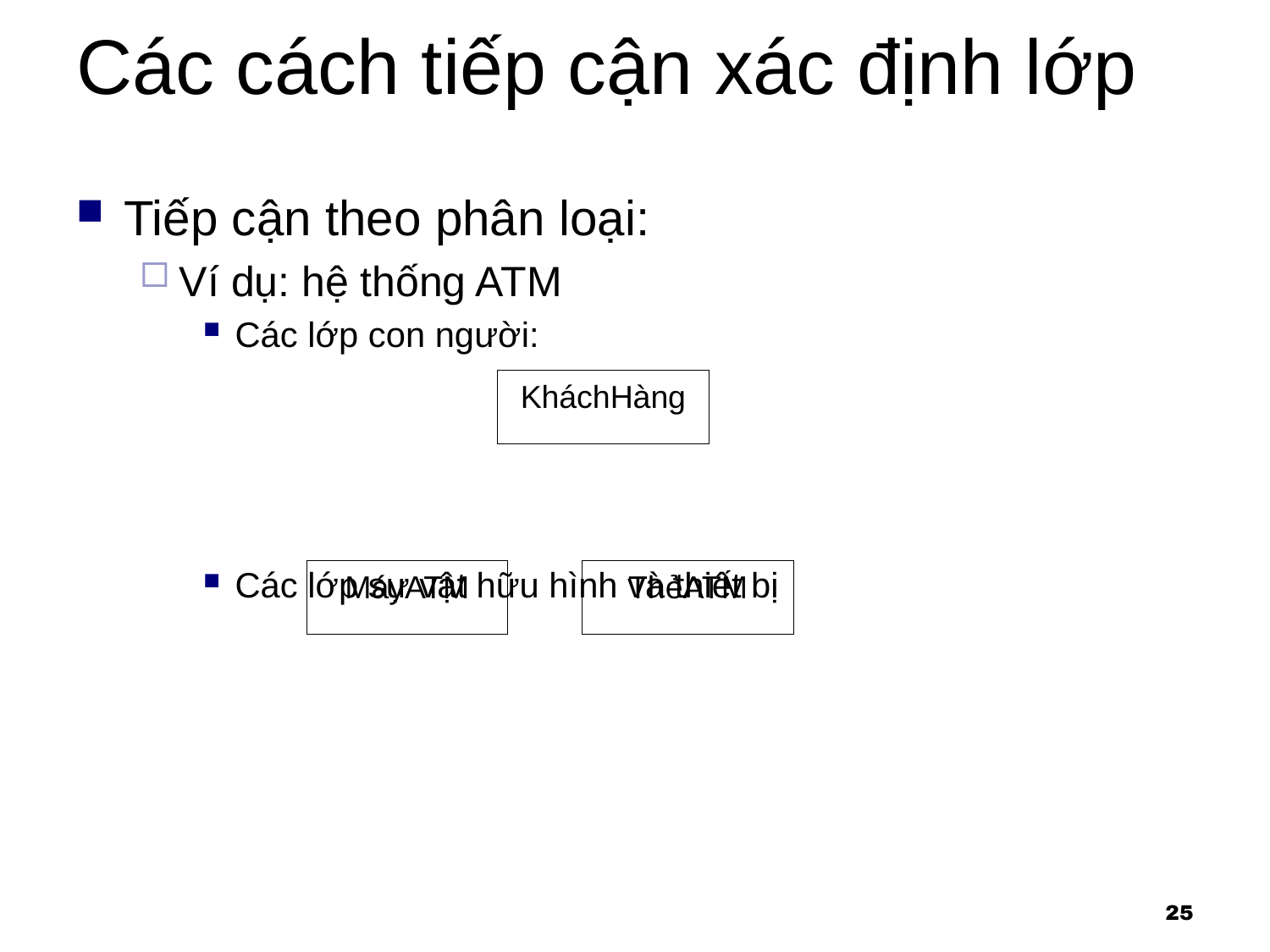

# Các cách tiếp cận xác định lớp
Tiếp cận theo phân loại:
Ví dụ: hệ thống ATM
Các lớp con người:

Các lớp sự vật hữu hình và thiết bị

KháchHàng
MáyATM
ThẻATM
25